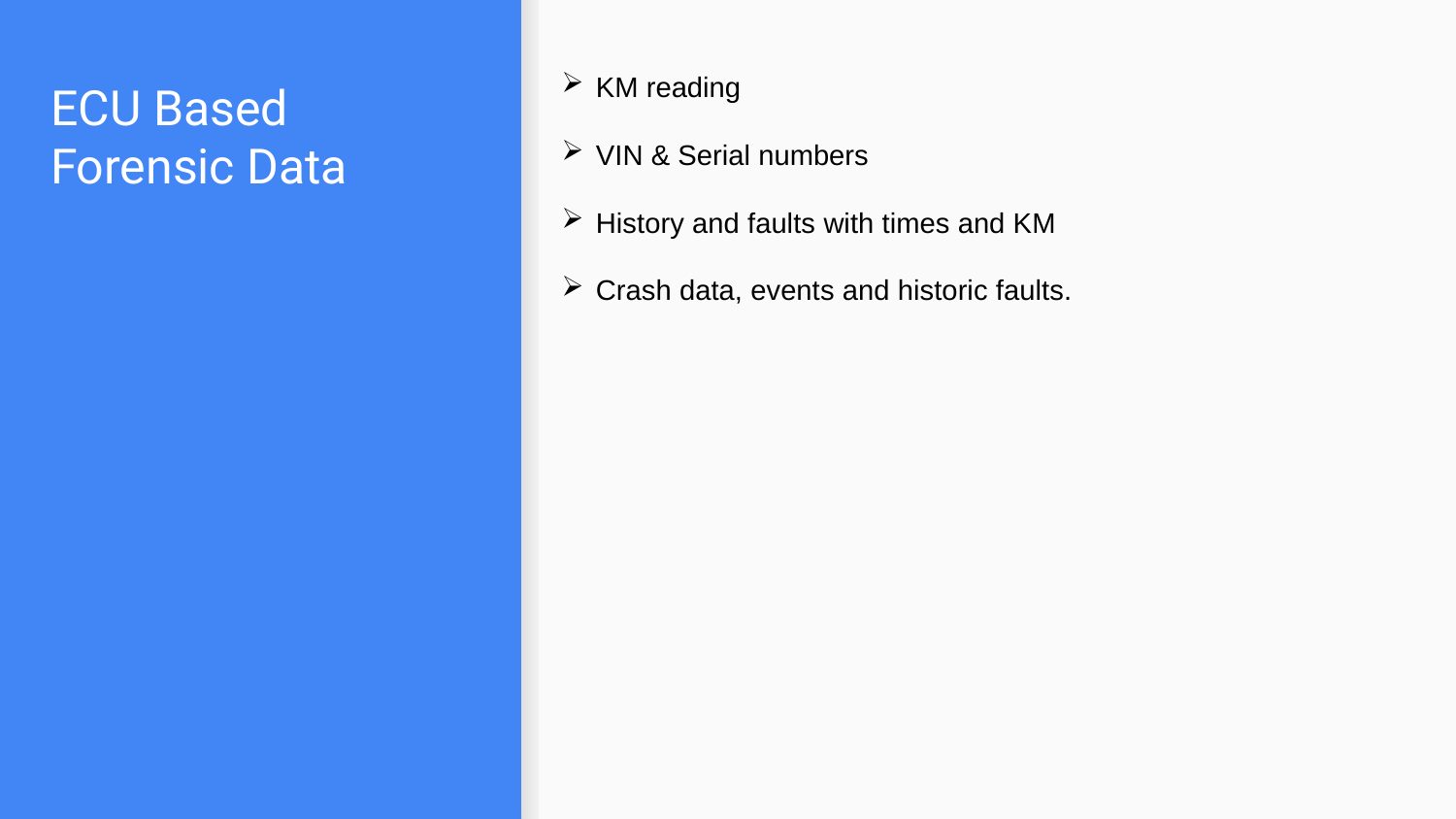

# ECU Based Forensic Data
KM reading

VIN & Serial numbers

History and faults with times and KM

Crash data, events and historic faults.